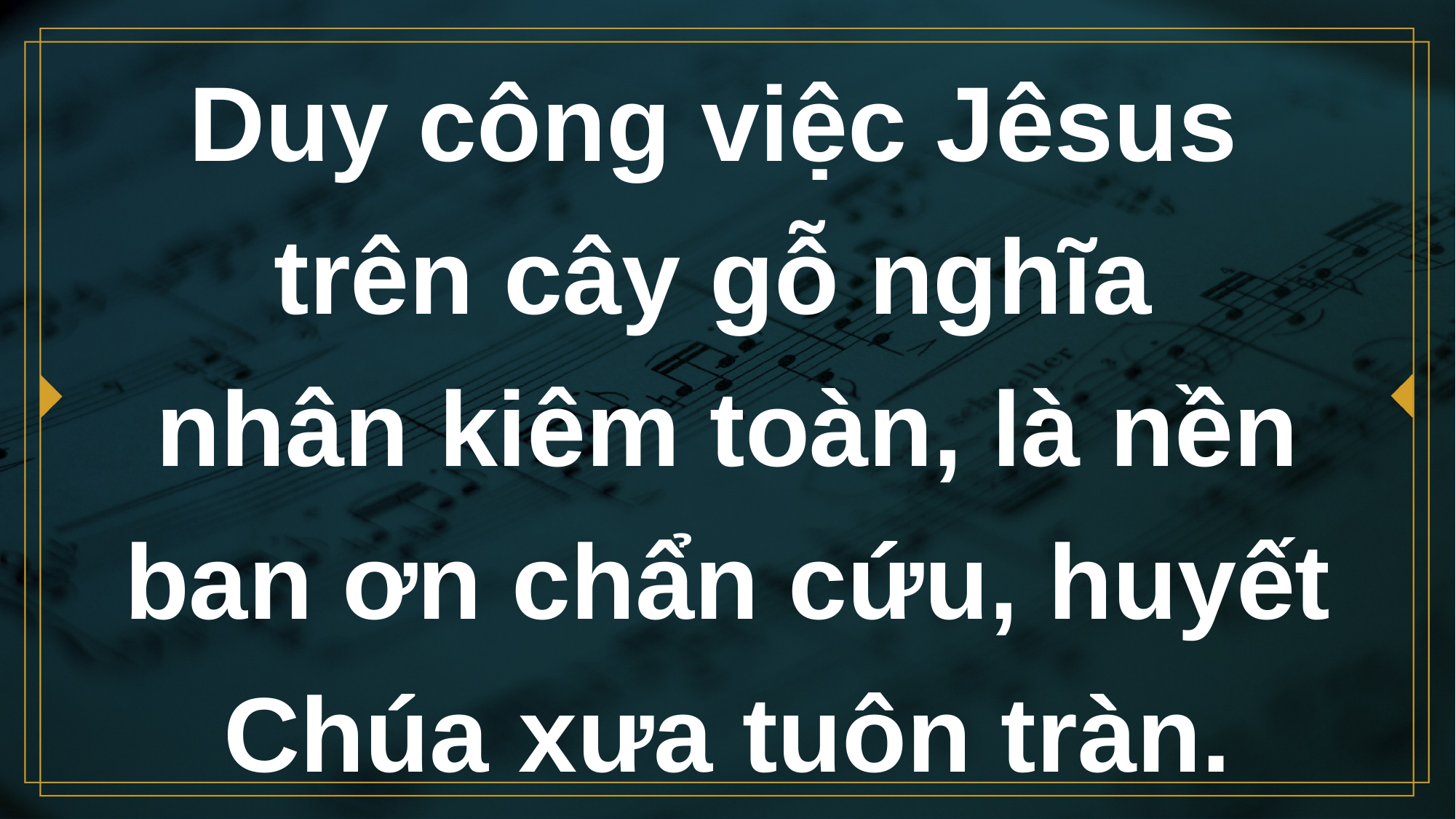

# Duy công việc Jêsus trên cây gỗ nghĩa nhân kiêm toàn, là nền ban ơn chẩn cứu, huyết Chúa xưa tuôn tràn.